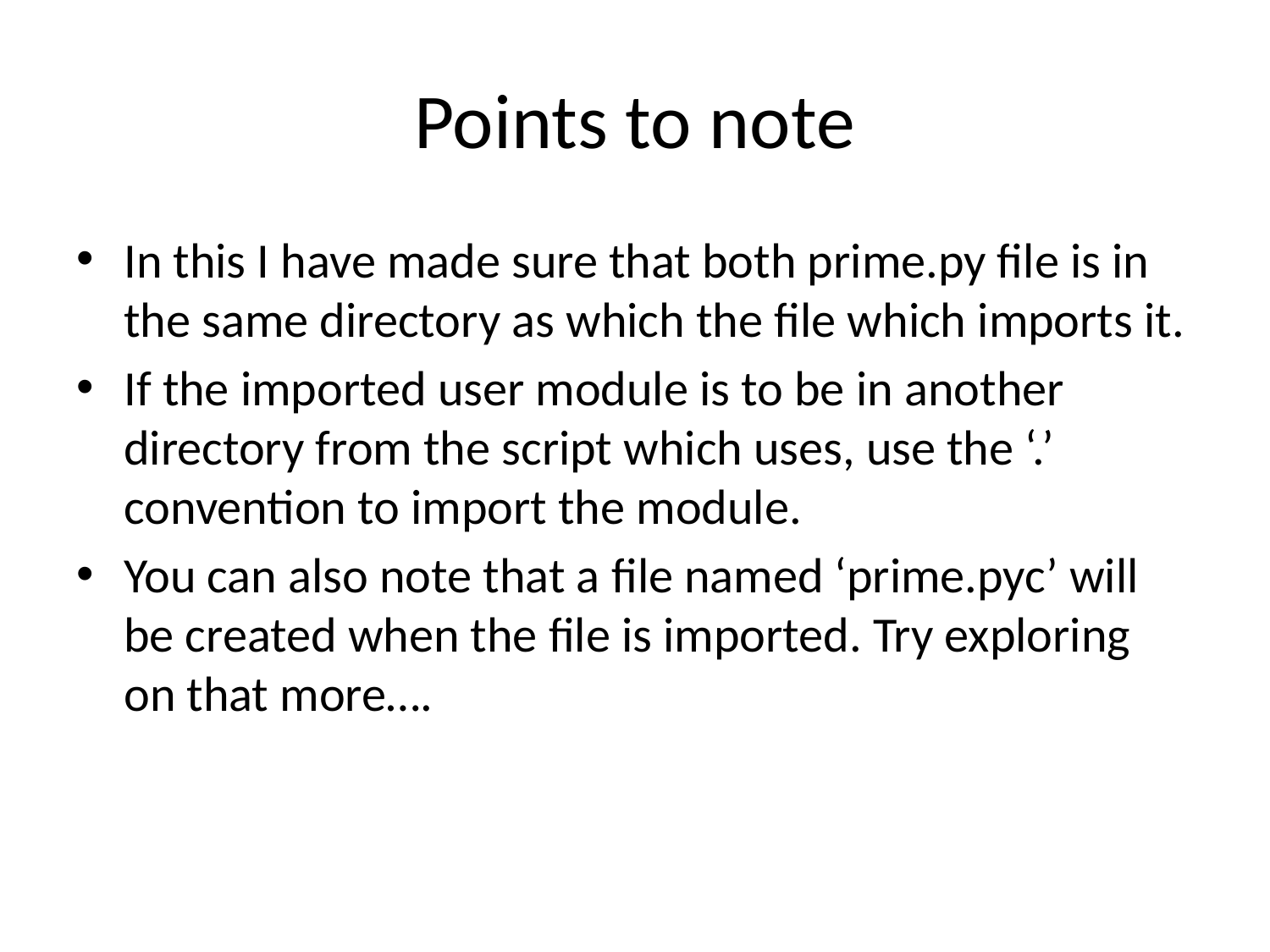

# Points to note
In this I have made sure that both prime.py file is in the same directory as which the file which imports it.
If the imported user module is to be in another directory from the script which uses, use the ‘.’ convention to import the module.
You can also note that a file named ‘prime.pyc’ will be created when the file is imported. Try exploring on that more….